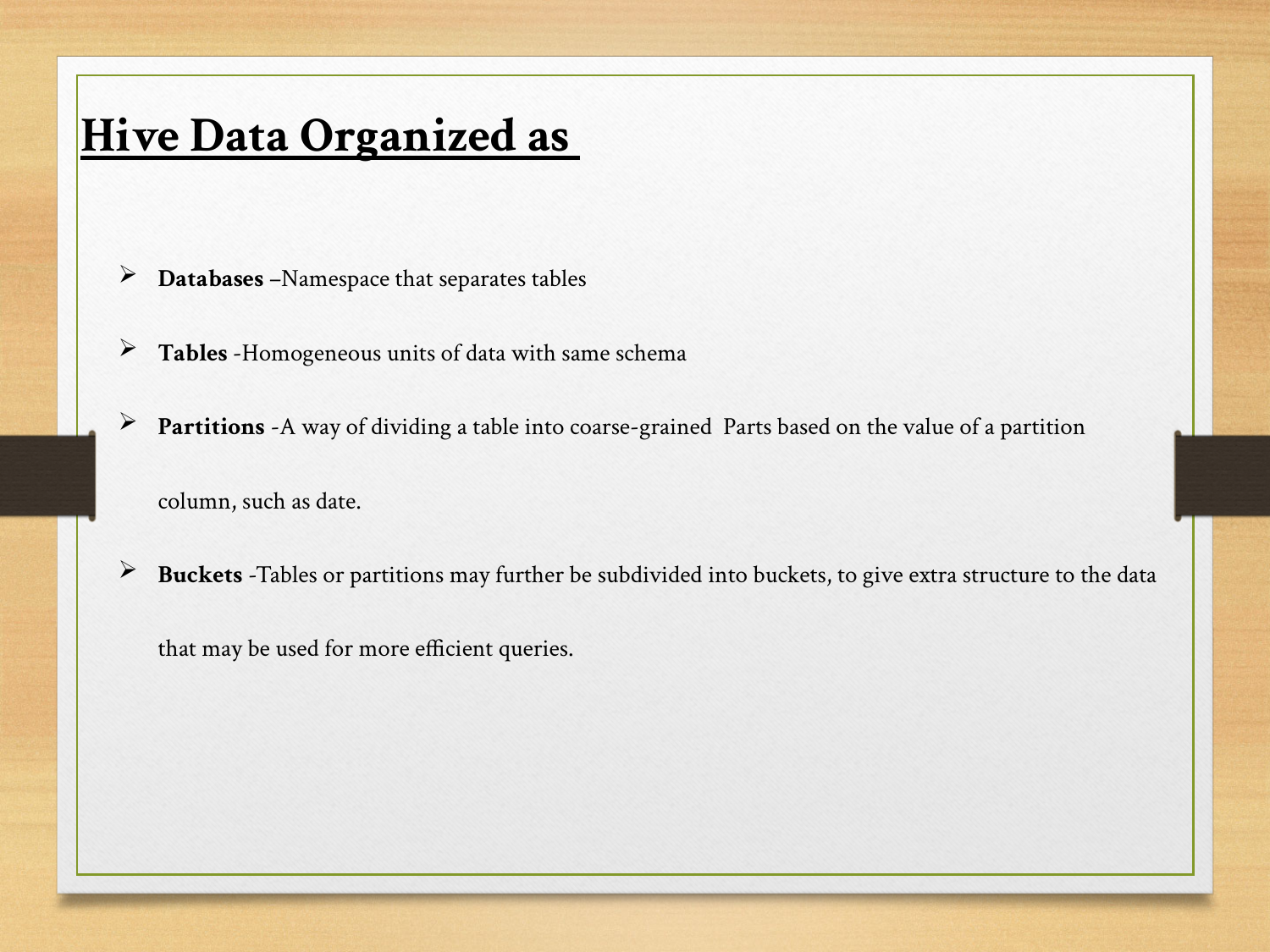

Hive Data Organized as
Databases –Namespace that separates tables
Tables -Homogeneous units of data with same schema
Partitions -A way of dividing a table into coarse-grained  Parts based on the value of a partition column, such as date.
Buckets -Tables or partitions may further be subdivided into buckets, to give extra structure to the data that may be used for more efficient queries.